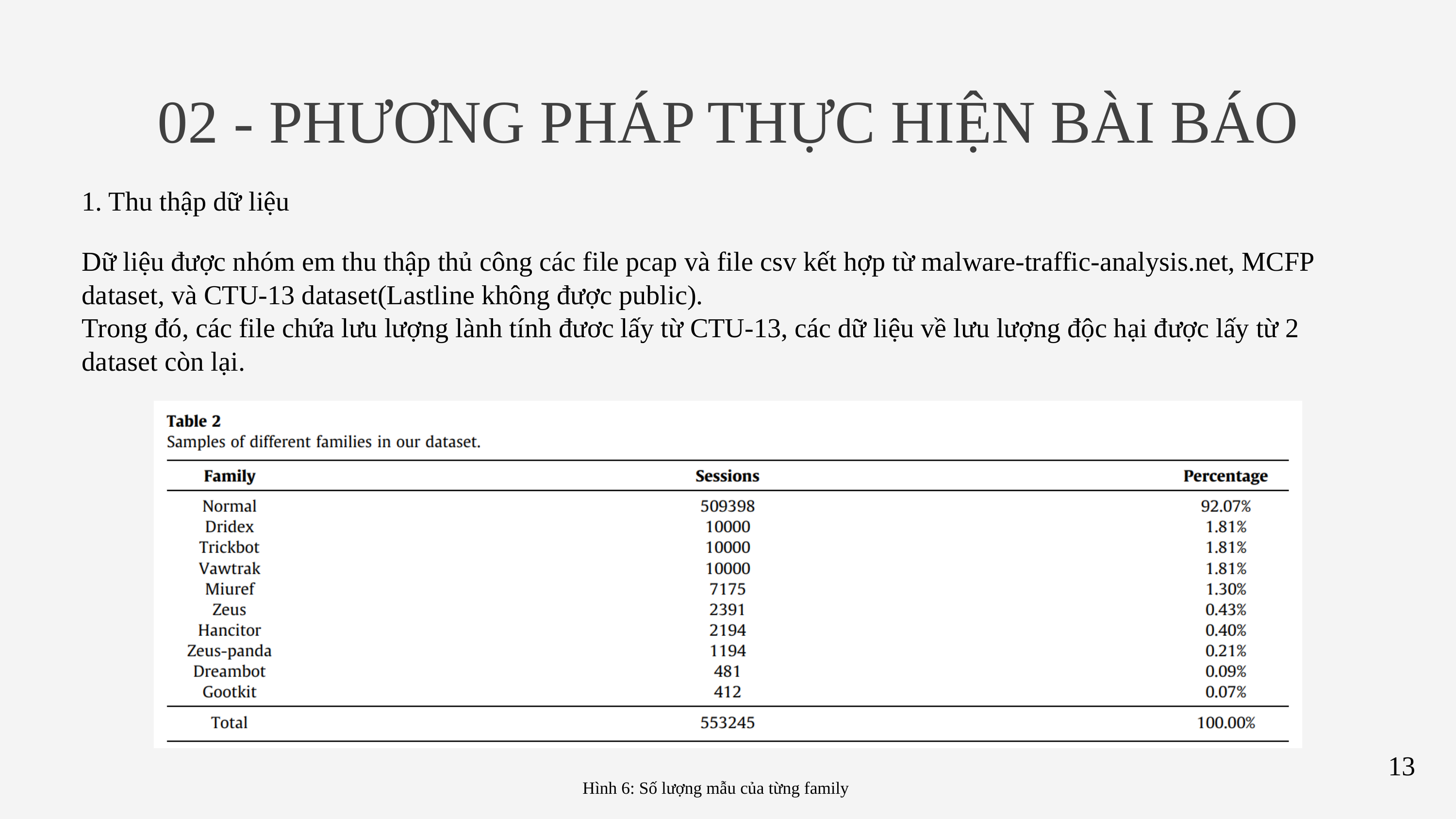

02 - PHƯƠNG PHÁP THỰC HIỆN BÀI BÁO
1. Thu thập dữ liệu
Dữ liệu được nhóm em thu thập thủ công các file pcap và file csv kết hợp từ malware-traffic-analysis.net, MCFP dataset, và CTU-13 dataset(Lastline không được public).
Trong đó, các file chứa lưu lượng lành tính đươc lấy từ CTU-13, các dữ liệu về lưu lượng độc hại được lấy từ 2 dataset còn lại.

13
Hình 6: Số lượng mẫu của từng family